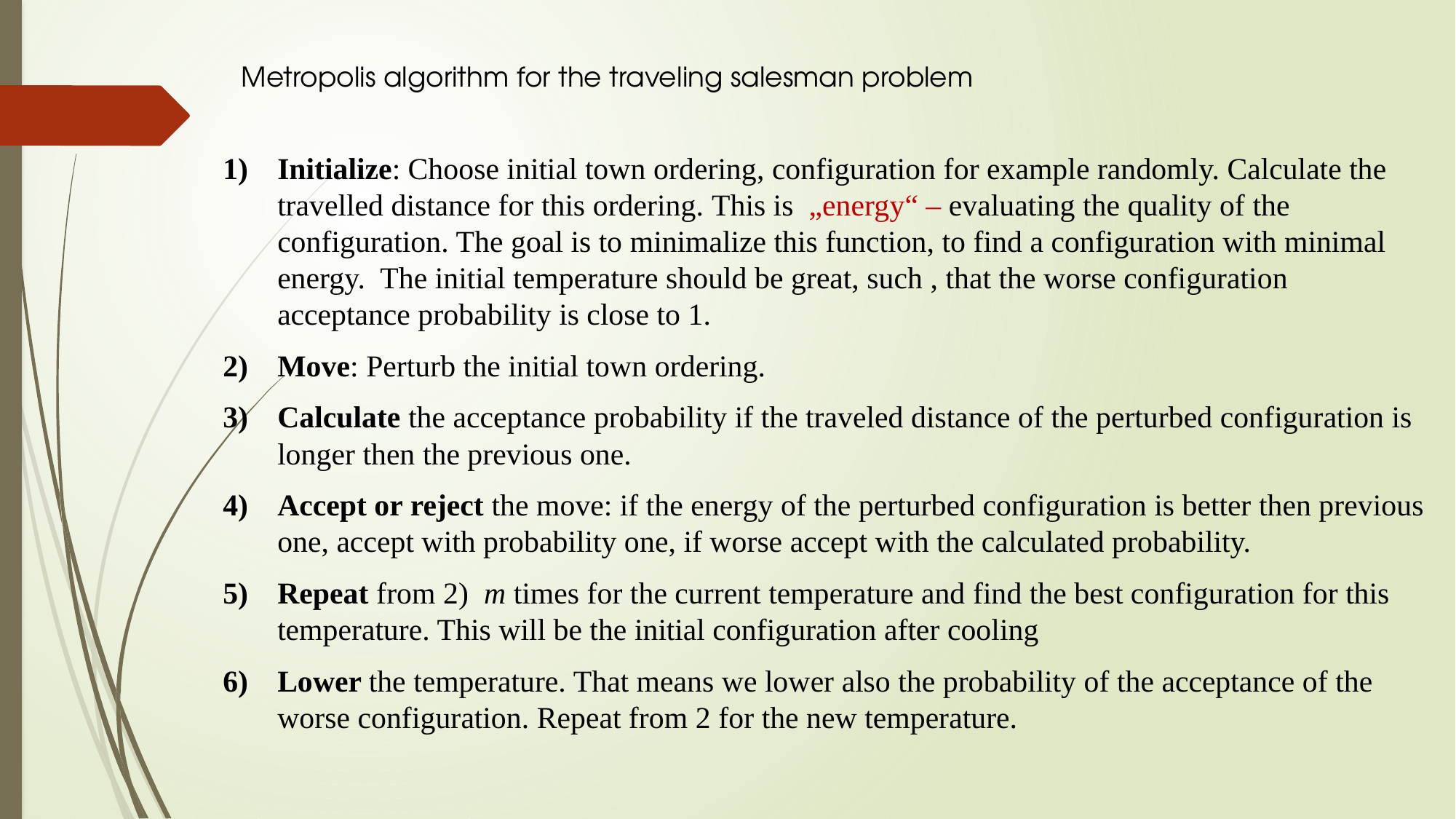

Metropolis algorithm for the traveling salesman problem
Initialize: Choose initial town ordering, configuration for example randomly. Calculate the travelled distance for this ordering. This is  „energy“ – evaluating the quality of the configuration. The goal is to minimalize this function, to find a configuration with minimal energy.  The initial temperature should be great, such , that the worse configuration acceptance probability is close to 1.
Move: Perturb the initial town ordering.
Calculate the acceptance probability if the traveled distance of the perturbed configuration is longer then the previous one.
Accept or reject the move: if the energy of the perturbed configuration is better then previous one, accept with probability one, if worse accept with the calculated probability.
Repeat from 2)  m times for the current temperature and find the best configuration for this temperature. This will be the initial configuration after cooling
Lower the temperature. That means we lower also the probability of the acceptance of the worse configuration. Repeat from 2 for the new temperature.